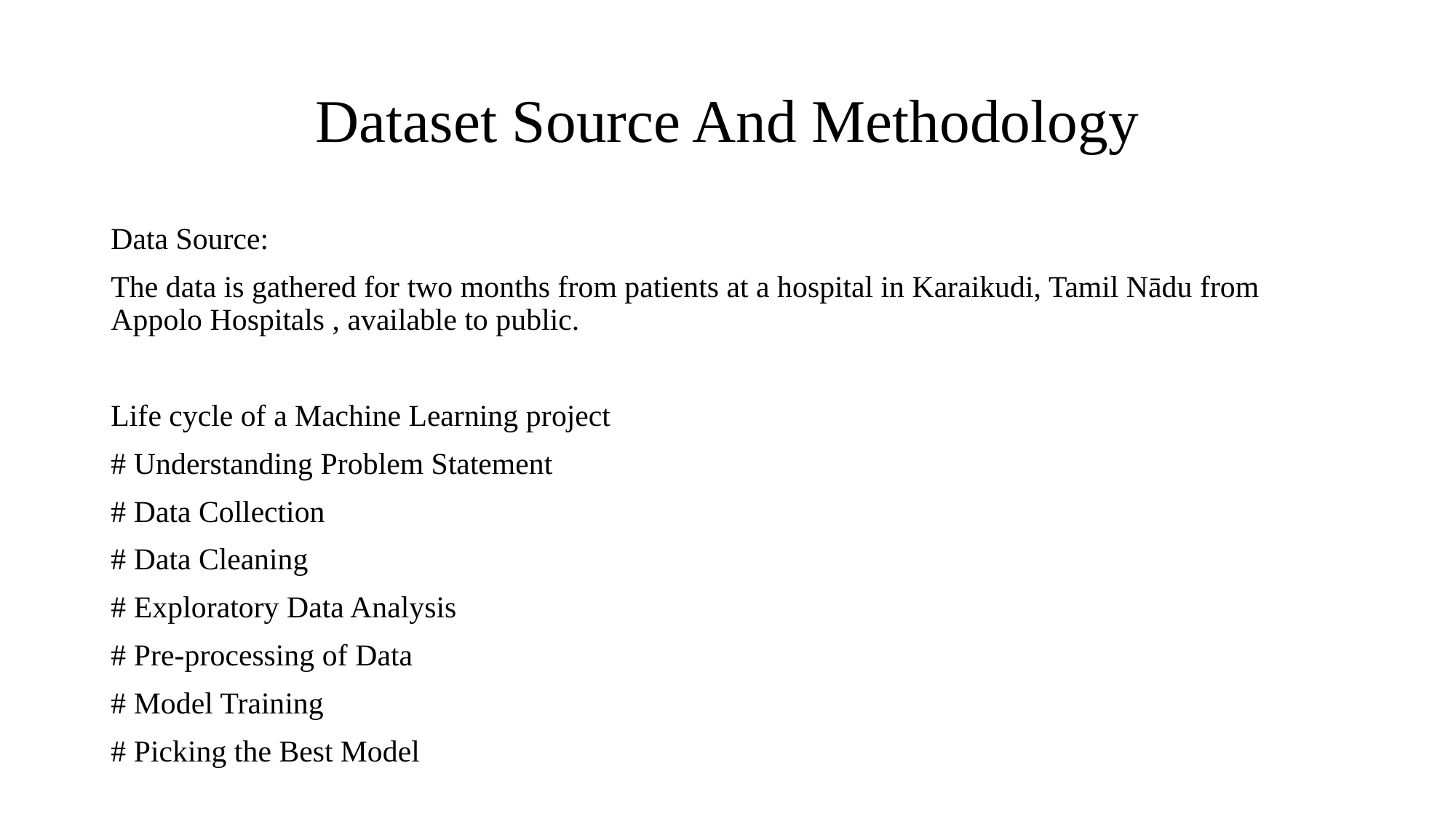

# Dataset Source And Methodology
Data Source:
The data is gathered for two months from patients at a hospital in Karaikudi, Tamil Nādu from Appolo Hospitals , available to public.

Life cycle of a Machine Learning project
# Understanding Problem Statement
# Data Collection
# Data Cleaning
# Exploratory Data Analysis
# Pre-processing of Data
# Model Training
# Picking the Best Model